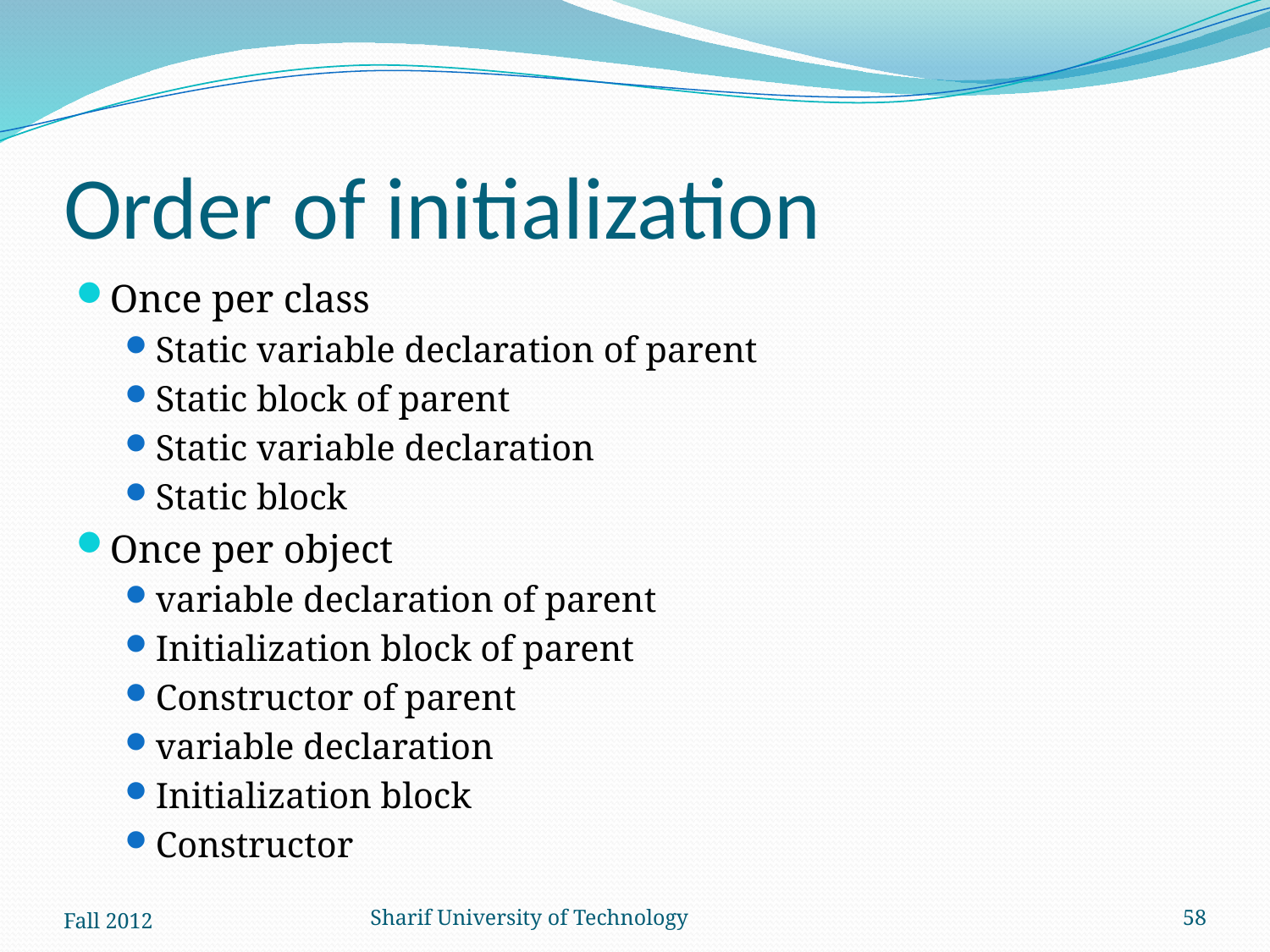

# Order of initialization
Once per class
Static variable declaration of parent
Static block of parent
Static variable declaration
Static block
Once per object
variable declaration of parent
Initialization block of parent
Constructor of parent
variable declaration
Initialization block
Constructor

Fall 2012
Sharif University of Technology
58